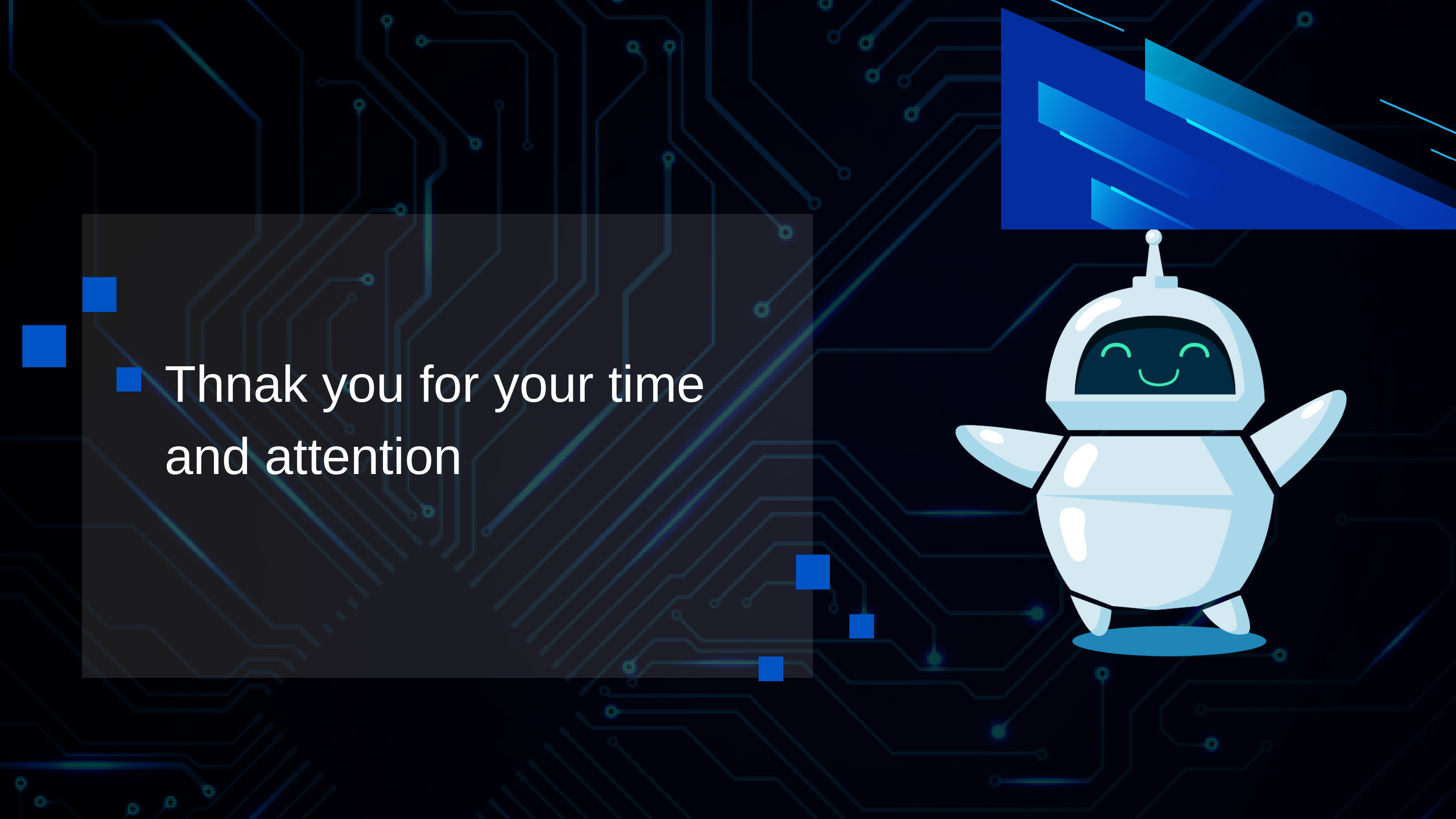

Thnak you for your time and attention